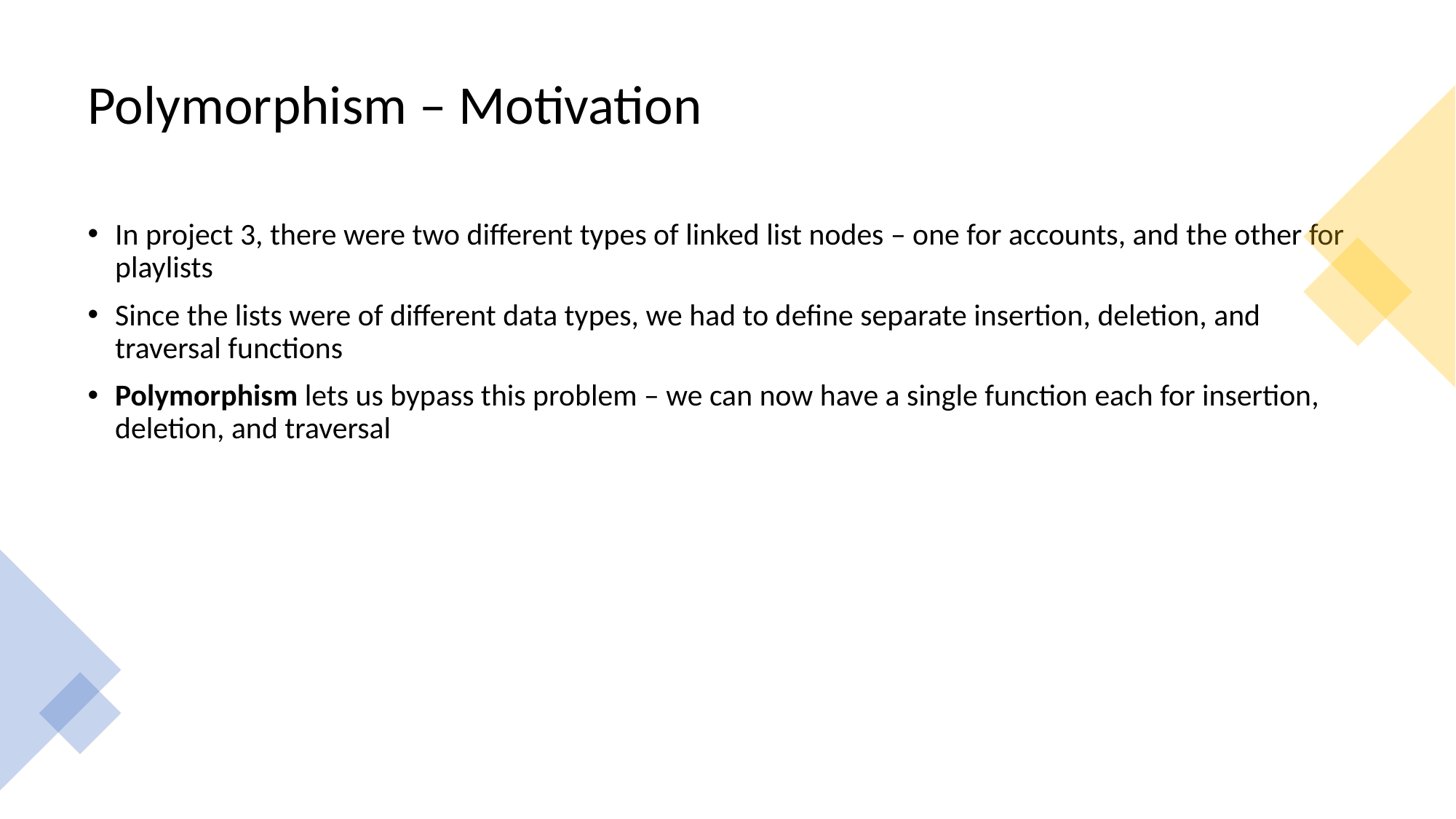

# Polymorphism – Motivation

In project 3, there were two different types of linked list nodes – one for accounts, and the other for playlists
Since the lists were of different data types, we had to define separate insertion, deletion, and traversal functions
Polymorphism lets us bypass this problem – we can now have a single function each for insertion, deletion, and traversal